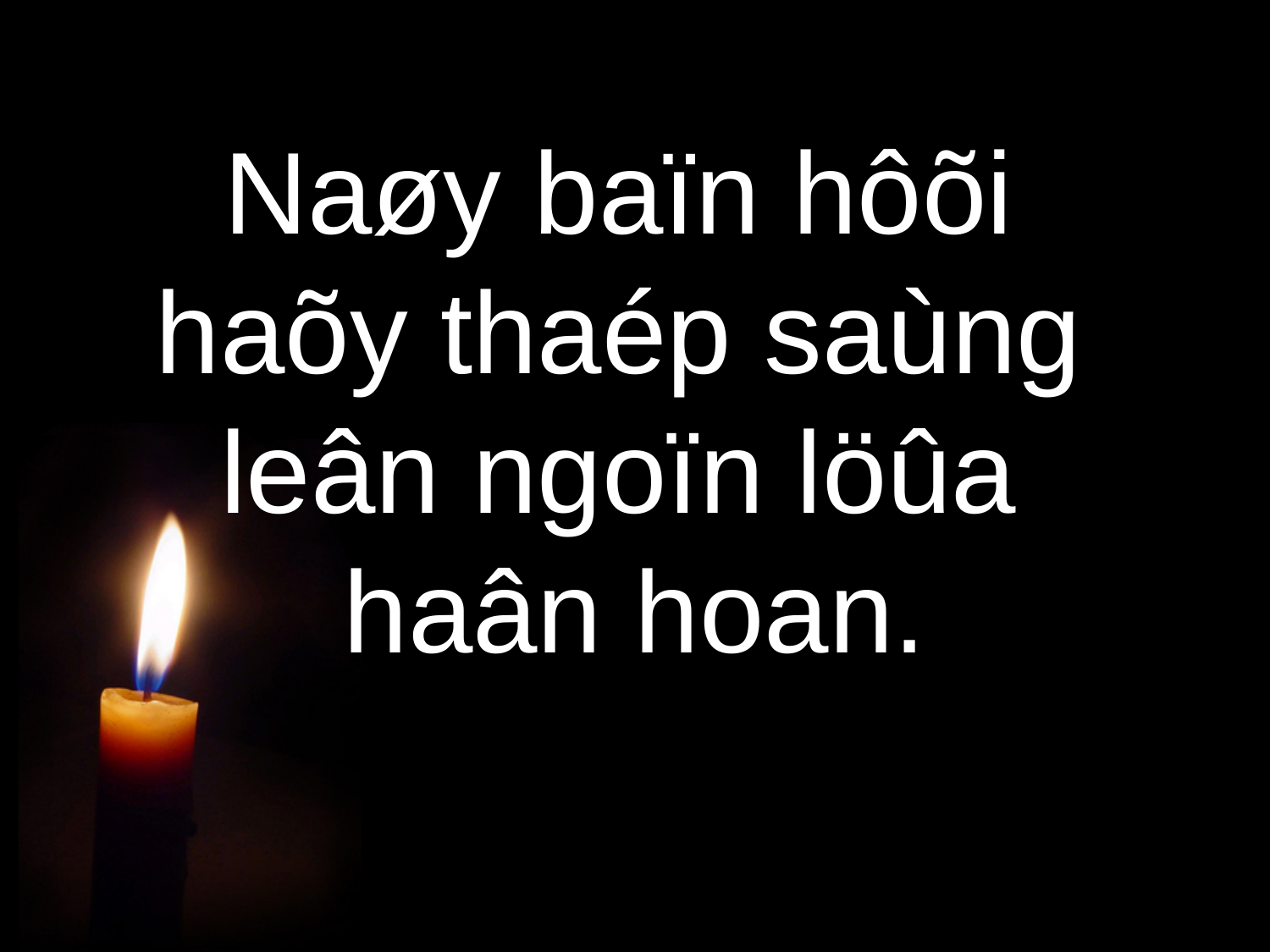

# Naøy baïn hôõi haõy thaép saùng leân ngoïn löûa haân hoan.
HAÕY THAÉP SAÙNG LEÂN